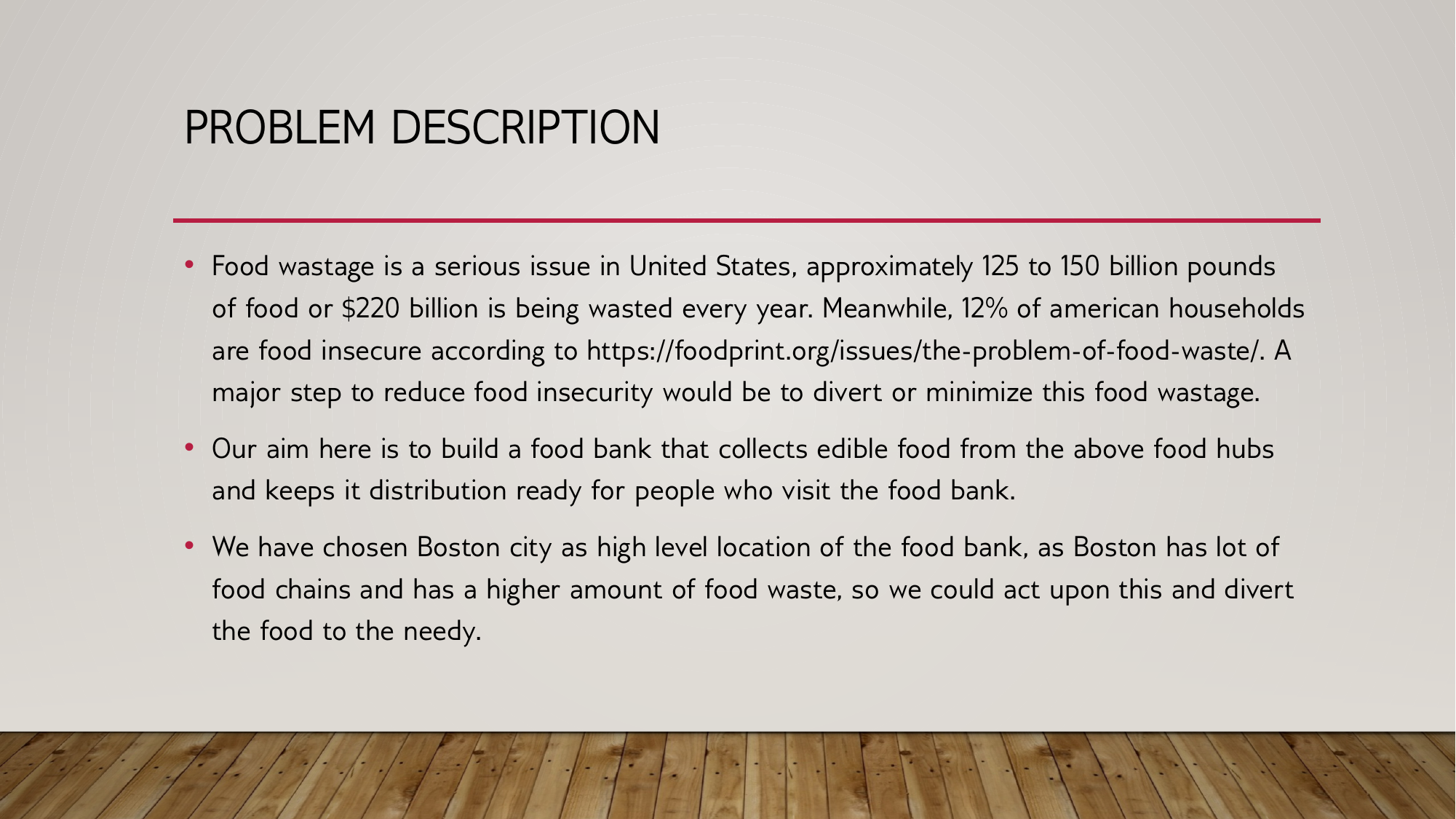

# Problem description
Food wastage is a serious issue in United States, approximately 125 to 150 billion pounds of food or $220 billion is being wasted every year. Meanwhile, 12% of american households are food insecure according to https://foodprint.org/issues/the-problem-of-food-waste/. A major step to reduce food insecurity would be to divert or minimize this food wastage.
Our aim here is to build a food bank that collects edible food from the above food hubs and keeps it distribution ready for people who visit the food bank.
We have chosen Boston city as high level location of the food bank, as Boston has lot of food chains and has a higher amount of food waste, so we could act upon this and divert the food to the needy.